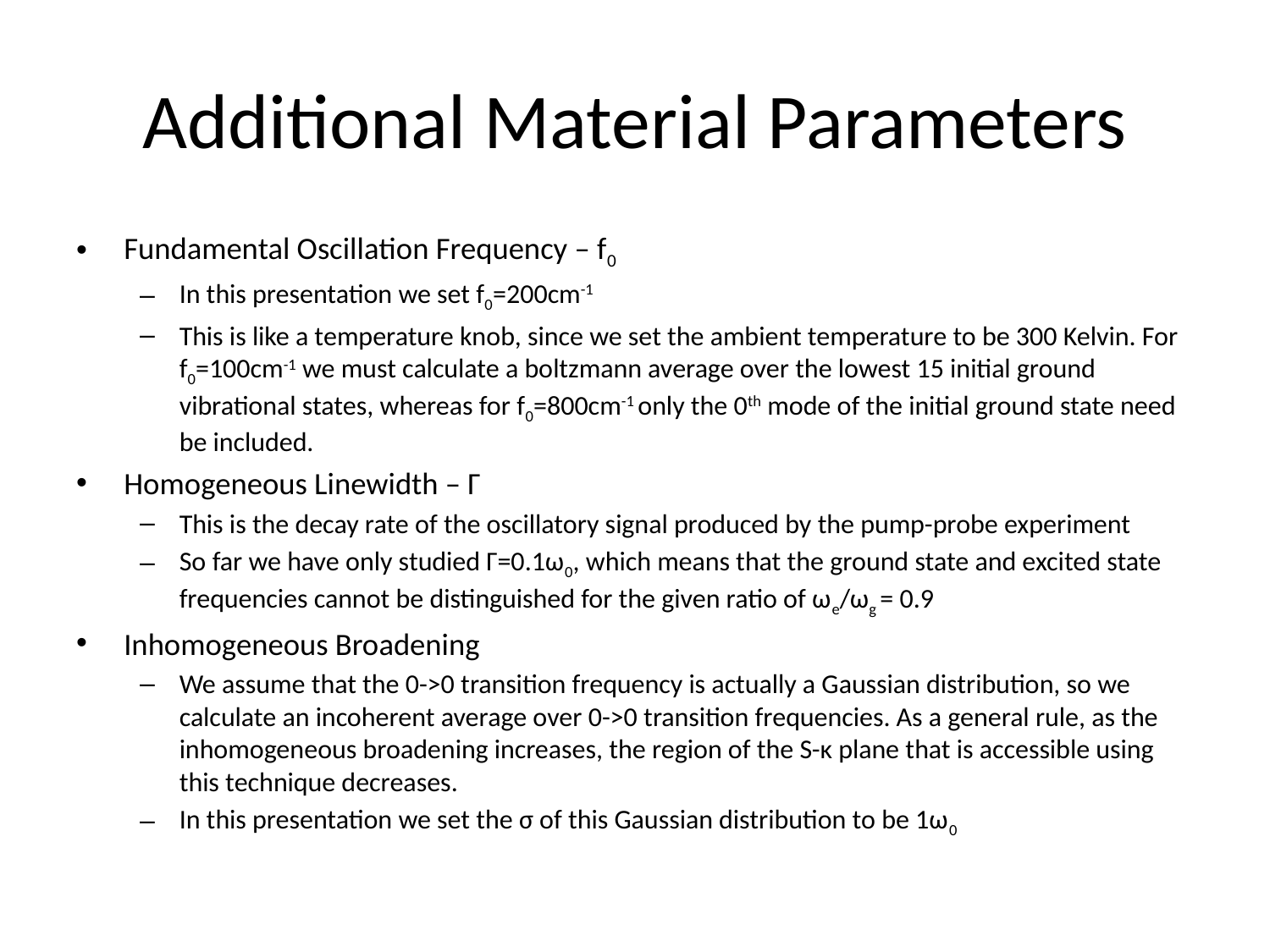

# Additional Material Parameters
Fundamental Oscillation Frequency – f0
In this presentation we set f0=200cm-1
This is like a temperature knob, since we set the ambient temperature to be 300 Kelvin. For f0=100cm-1 we must calculate a boltzmann average over the lowest 15 initial ground vibrational states, whereas for f0=800cm-1 only the 0th mode of the initial ground state need be included.
Homogeneous Linewidth – Γ
This is the decay rate of the oscillatory signal produced by the pump-probe experiment
So far we have only studied Γ=0.1ω0, which means that the ground state and excited state frequencies cannot be distinguished for the given ratio of ωe/ωg = 0.9
Inhomogeneous Broadening
We assume that the 0->0 transition frequency is actually a Gaussian distribution, so we calculate an incoherent average over 0->0 transition frequencies. As a general rule, as the inhomogeneous broadening increases, the region of the S-κ plane that is accessible using this technique decreases.
In this presentation we set the σ of this Gaussian distribution to be 1ω0